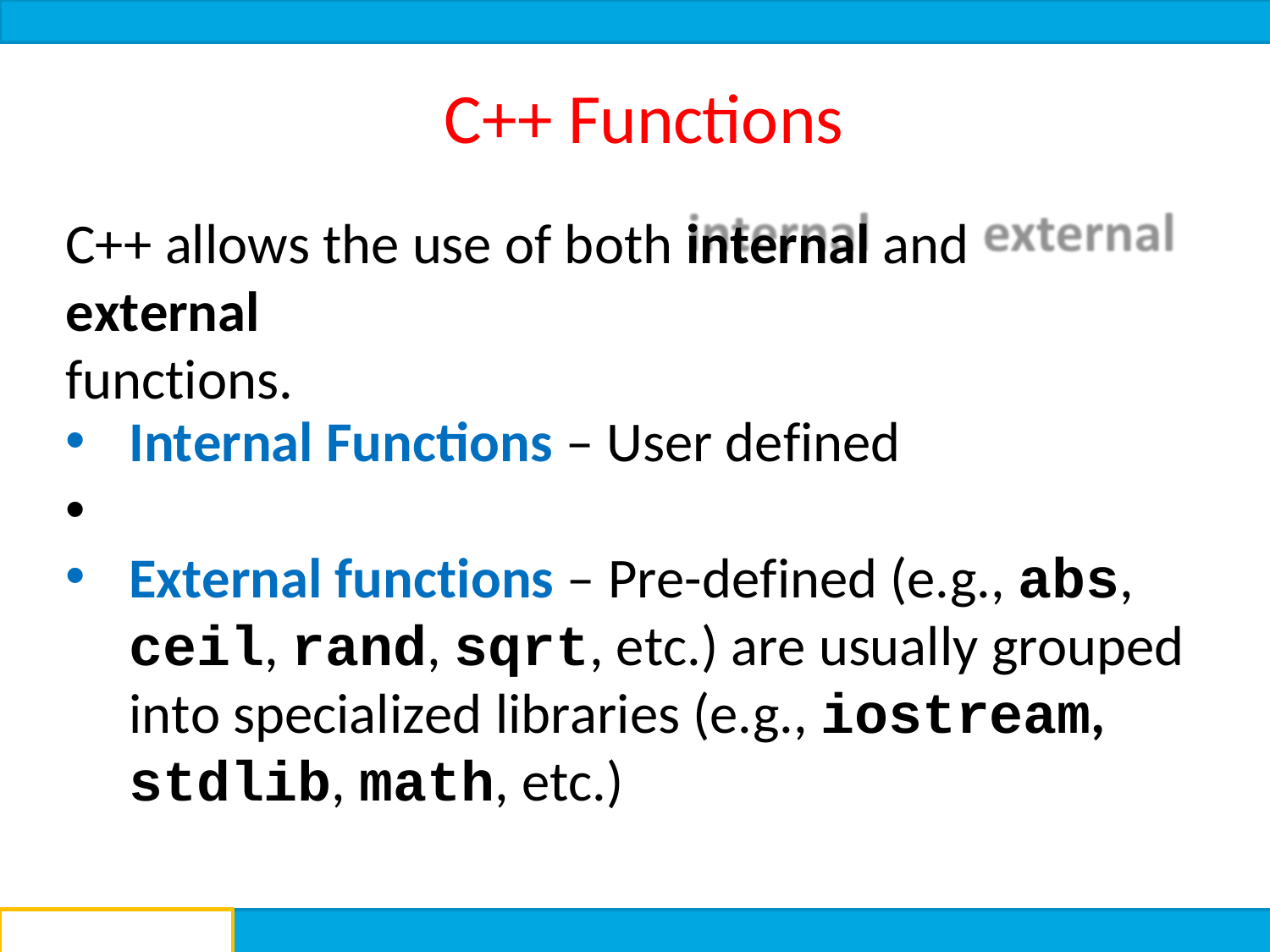

C++ Functions

C++ allows the use of both internal and external
functions.
Internal Functions – User defined
•
•
External functions – Pre-defined (e.g., abs, ceil, rand, sqrt, etc.) are usually grouped into specialized libraries (e.g., iostream, stdlib, math, etc.)